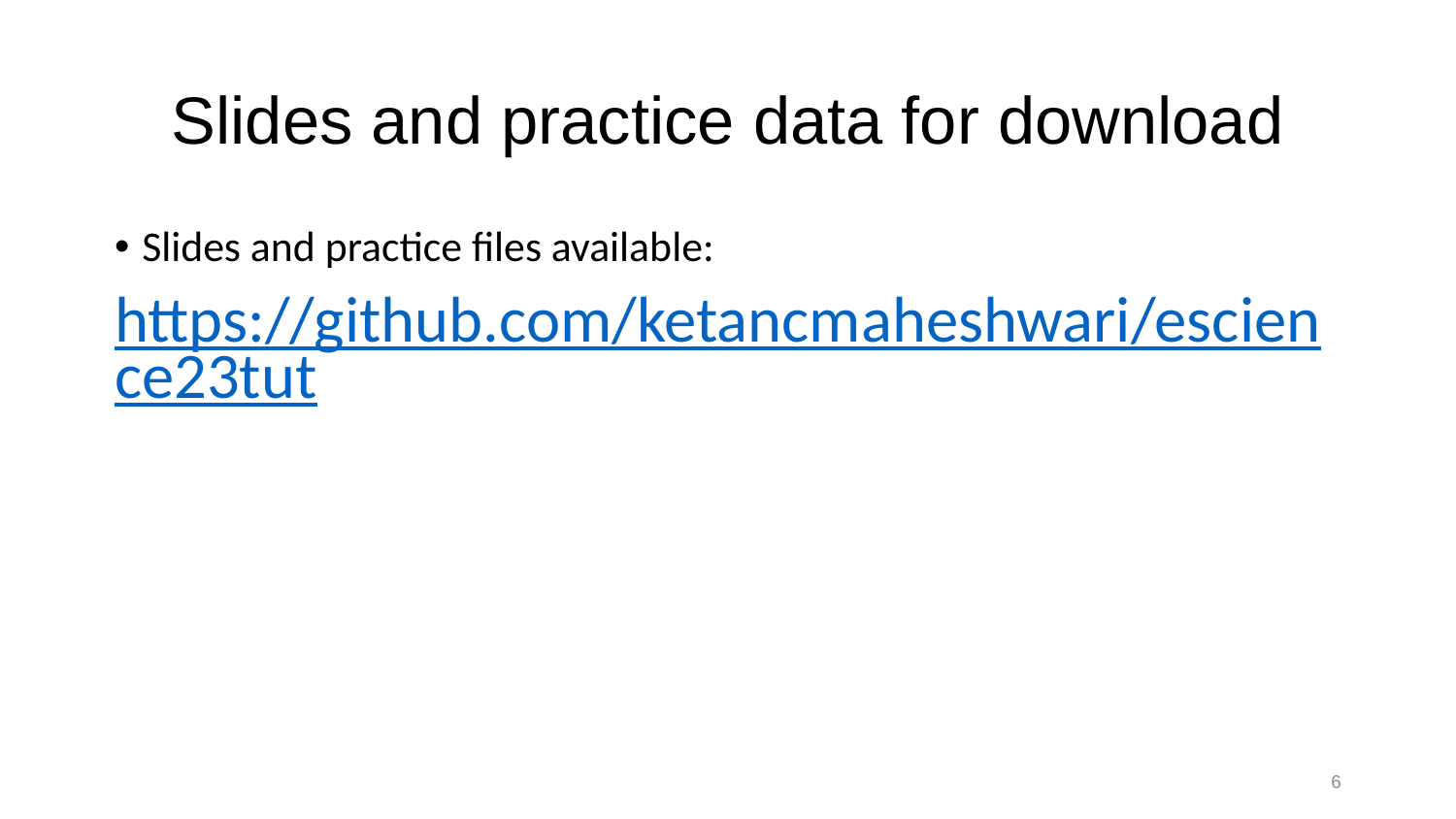

# Slides and practice data for download
Slides and practice files available:
https://github.com/ketancmaheshwari/escience23tut
6